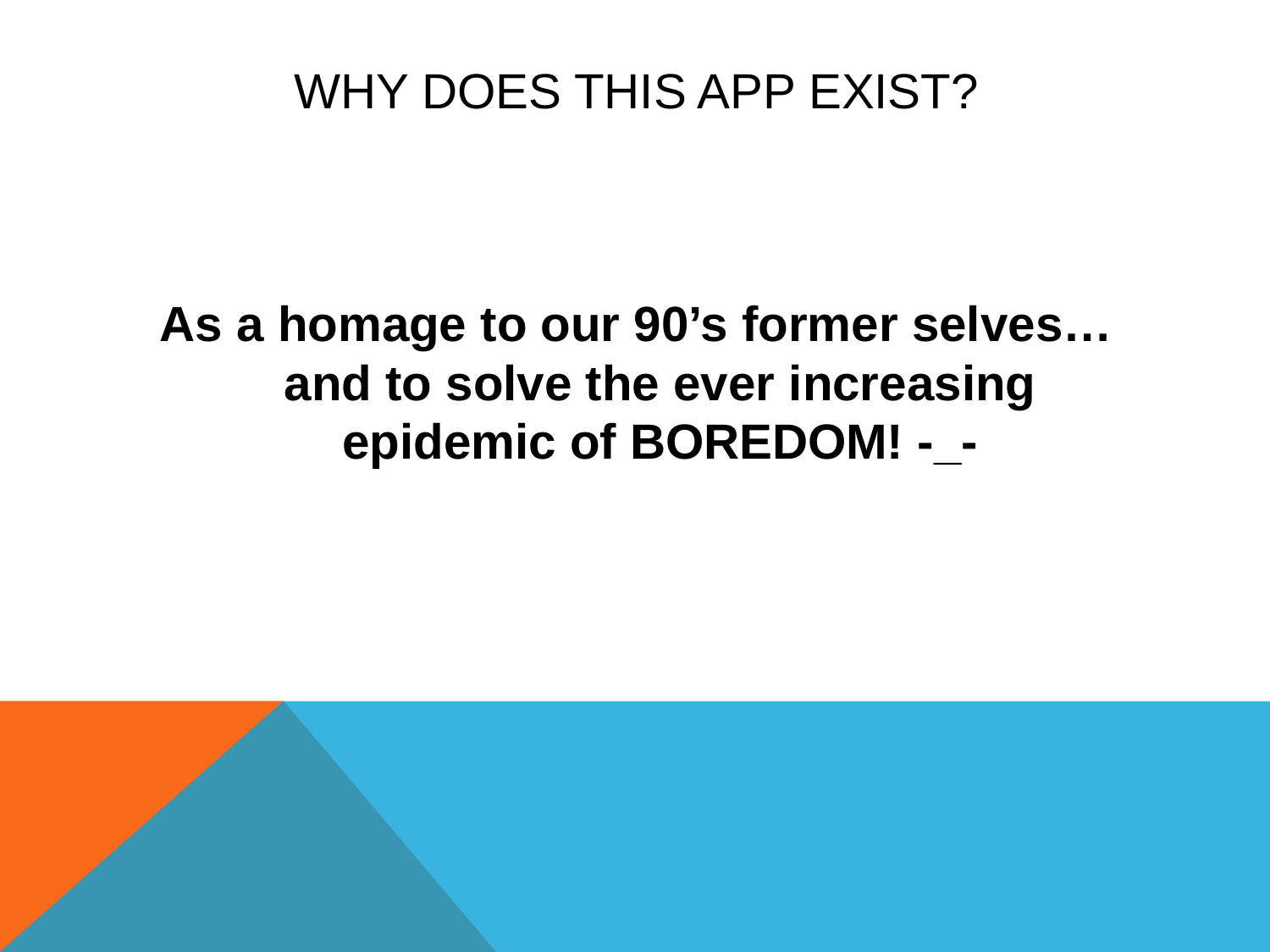

# Why does this app exist?
As a homage to our 90’s former selves…and to solve the ever increasing epidemic of BOREDOM! -_-